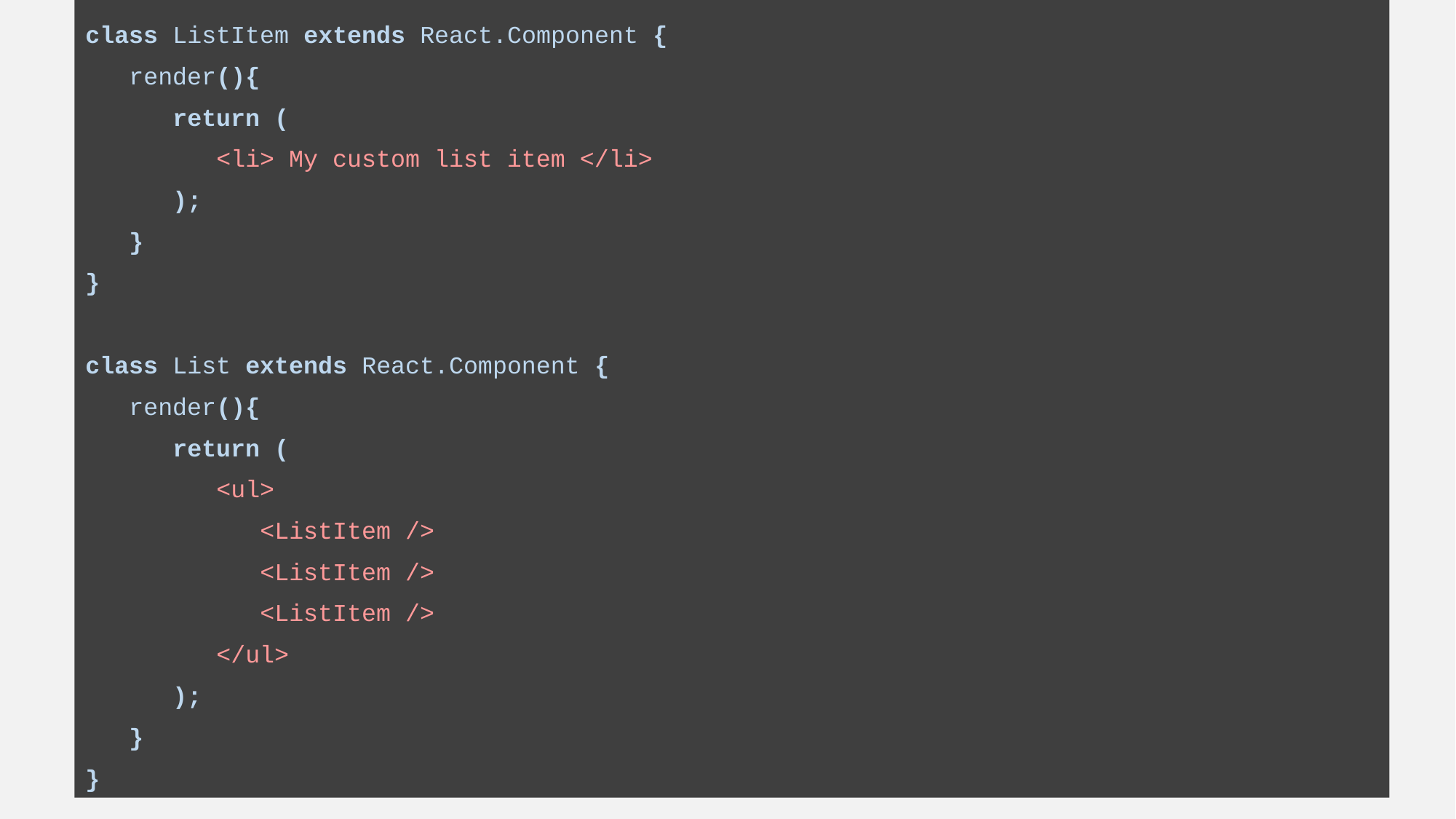

class ListItem extends React.Component {
   render(){
      return (
         <li> My custom list item </li>
      );
   }
}

class List extends React.Component {
   render(){
      return (
         <ul>
            <ListItem />
            <ListItem />
            <ListItem />
         </ul>
      );
   }
}